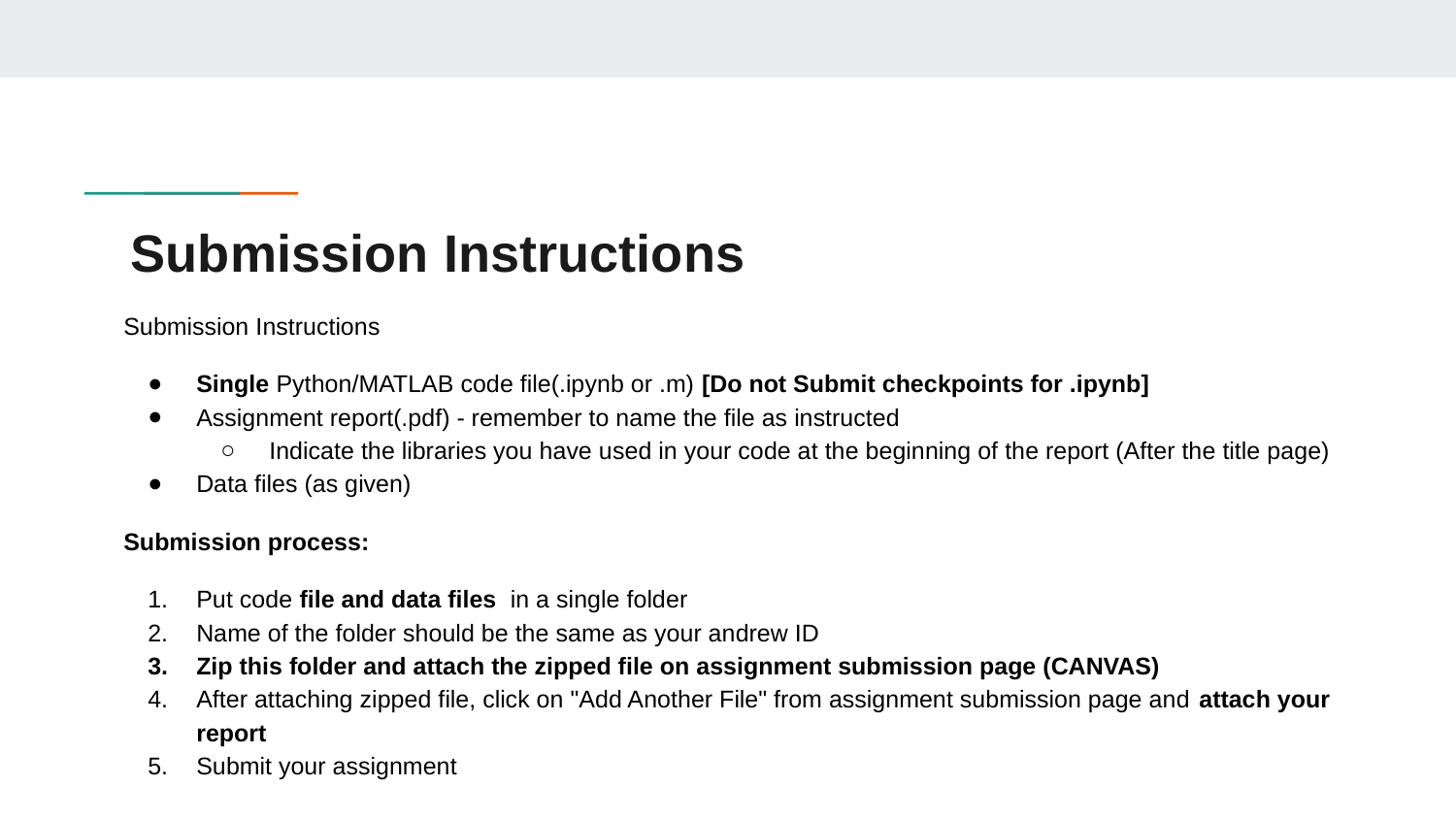

# Submission Instructions
Submission Instructions
Single Python/MATLAB code file(.ipynb or .m) [Do not Submit checkpoints for .ipynb]
Assignment report(.pdf) - remember to name the file as instructed
Indicate the libraries you have used in your code at the beginning of the report (After the title page)
Data files (as given)
Submission process:
Put code file and data files  in a single folder
Name of the folder should be the same as your andrew ID
Zip this folder and attach the zipped file on assignment submission page (CANVAS)
After attaching zipped file, click on "Add Another File" from assignment submission page and attach your report
Submit your assignment